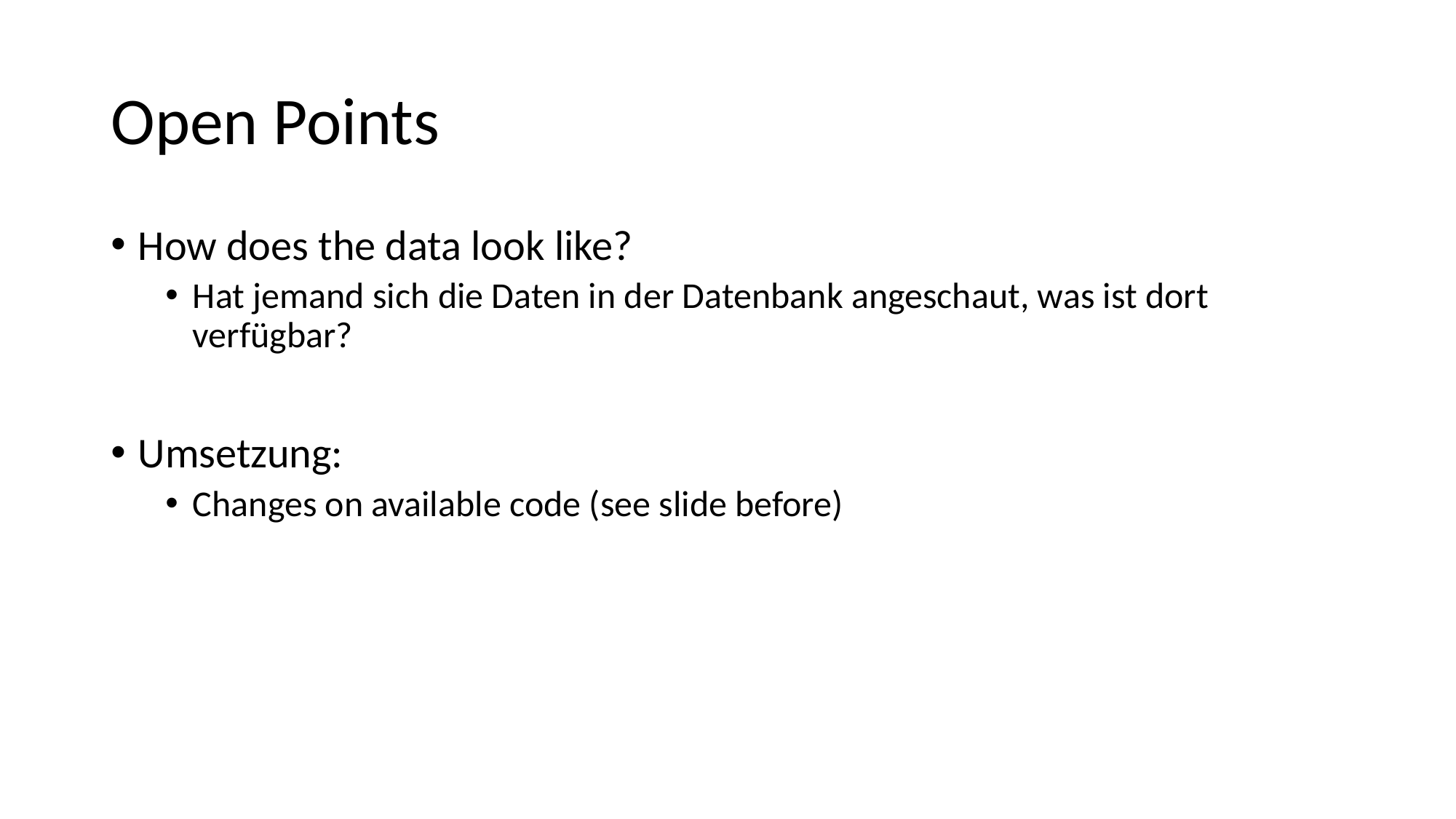

# Open Points
How does the data look like?
Hat jemand sich die Daten in der Datenbank angeschaut, was ist dort verfügbar?

Umsetzung:
Changes on available code (see slide before)